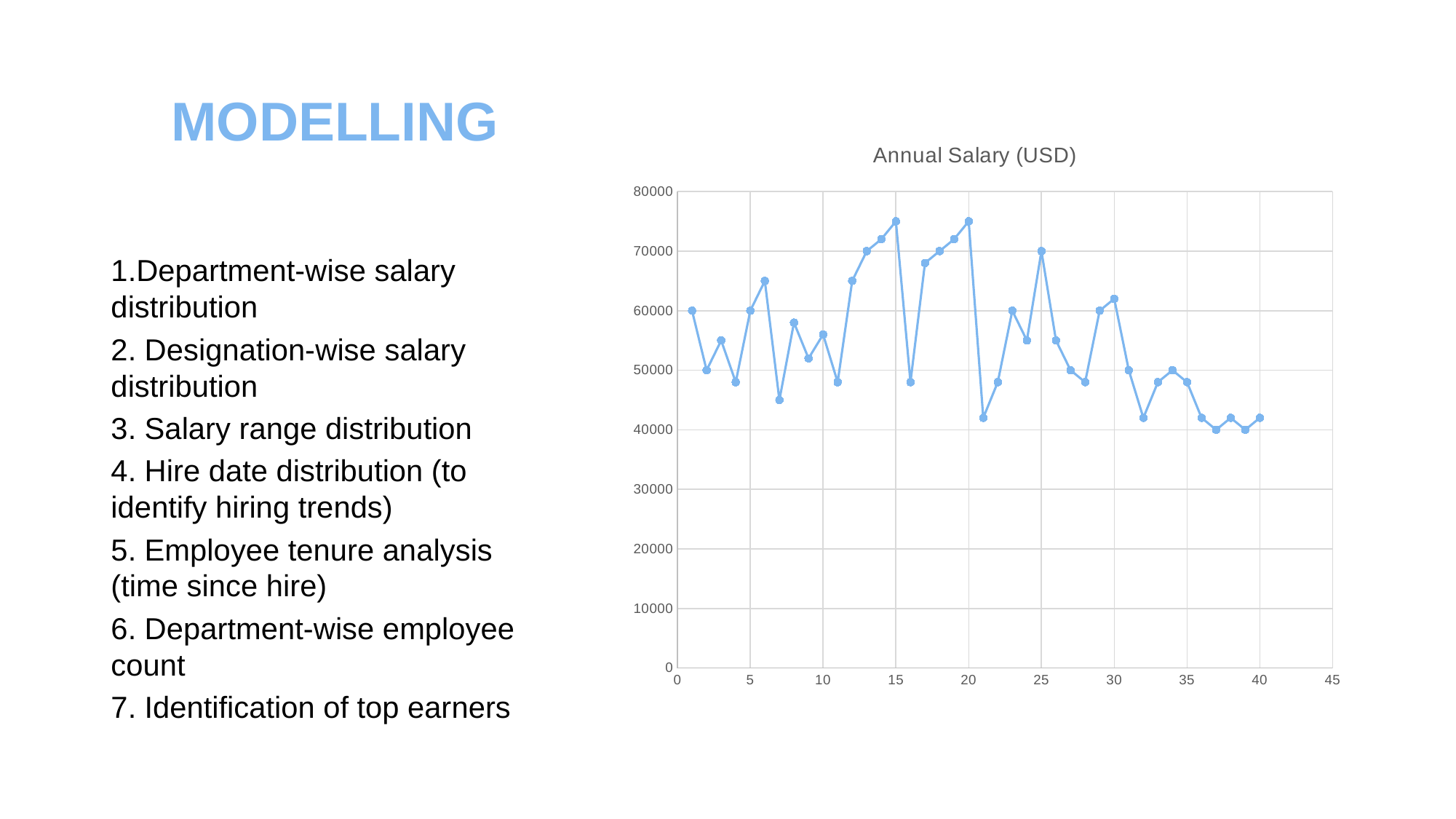

# MODELLING

### Chart:

| Category | Annual Salary (USD) |
|---|---|
1.Department-wise salary distribution
2. Designation-wise salary distribution
3. Salary range distribution
4. Hire date distribution (to identify hiring trends)
5. Employee tenure analysis (time since hire)
6. Department-wise employee count
7. Identification of top earners